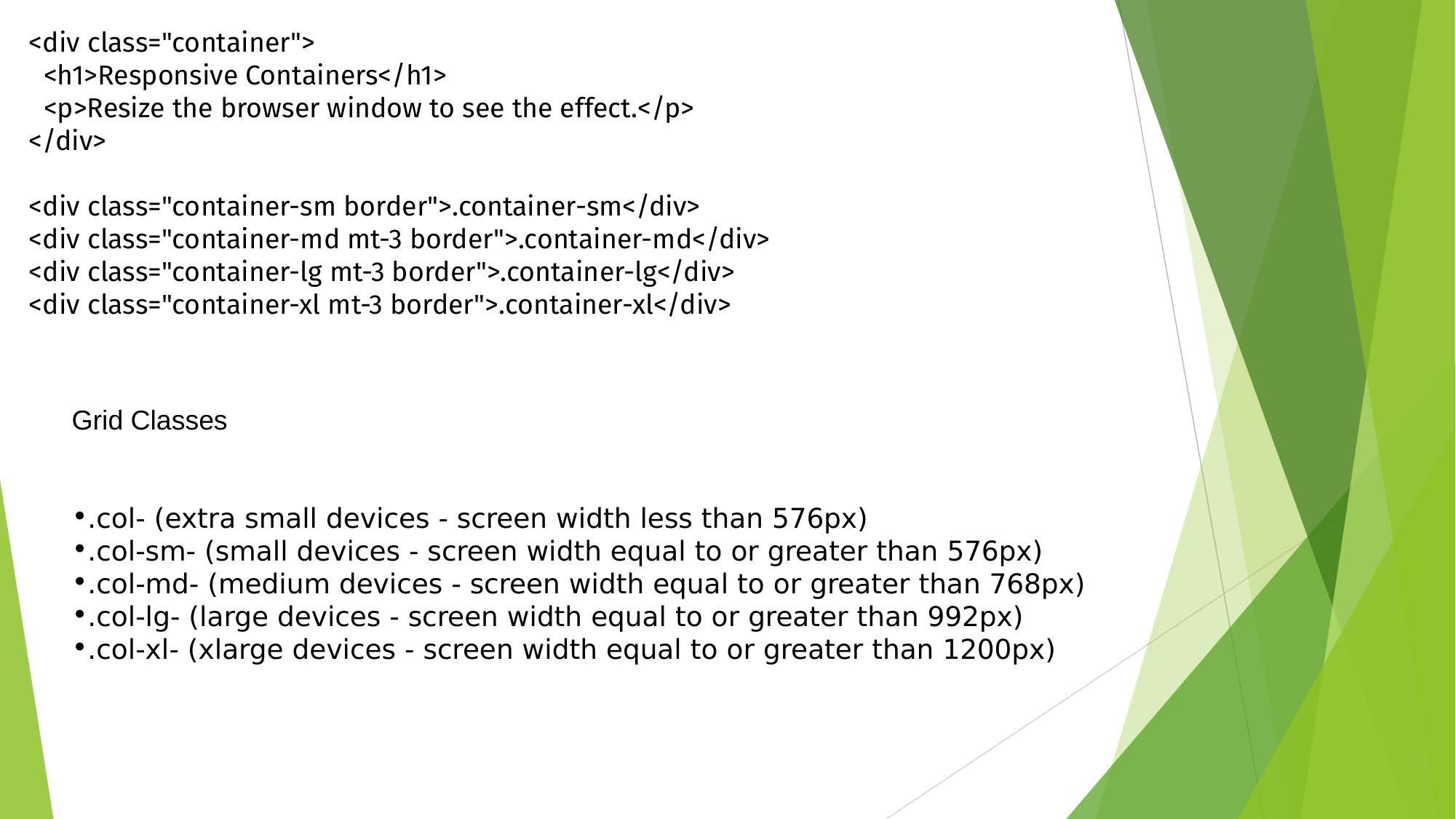

<div class="container">
  <h1>Responsive Containers</h1>
  <p>Resize the browser window to see the effect.</p>
</div>

<div class="container-sm border">.container-sm</div>
<div class="container-md mt-3 border">.container-md</div>
<div class="container-lg mt-3 border">.container-lg</div>
<div class="container-xl mt-3 border">.container-xl</div>
Grid Classes

.col- (extra small devices - screen width less than 576px)
.col-sm- (small devices - screen width equal to or greater than 576px)
.col-md- (medium devices - screen width equal to or greater than 768px)
.col-lg- (large devices - screen width equal to or greater than 992px)
.col-xl- (xlarge devices - screen width equal to or greater than 1200px)